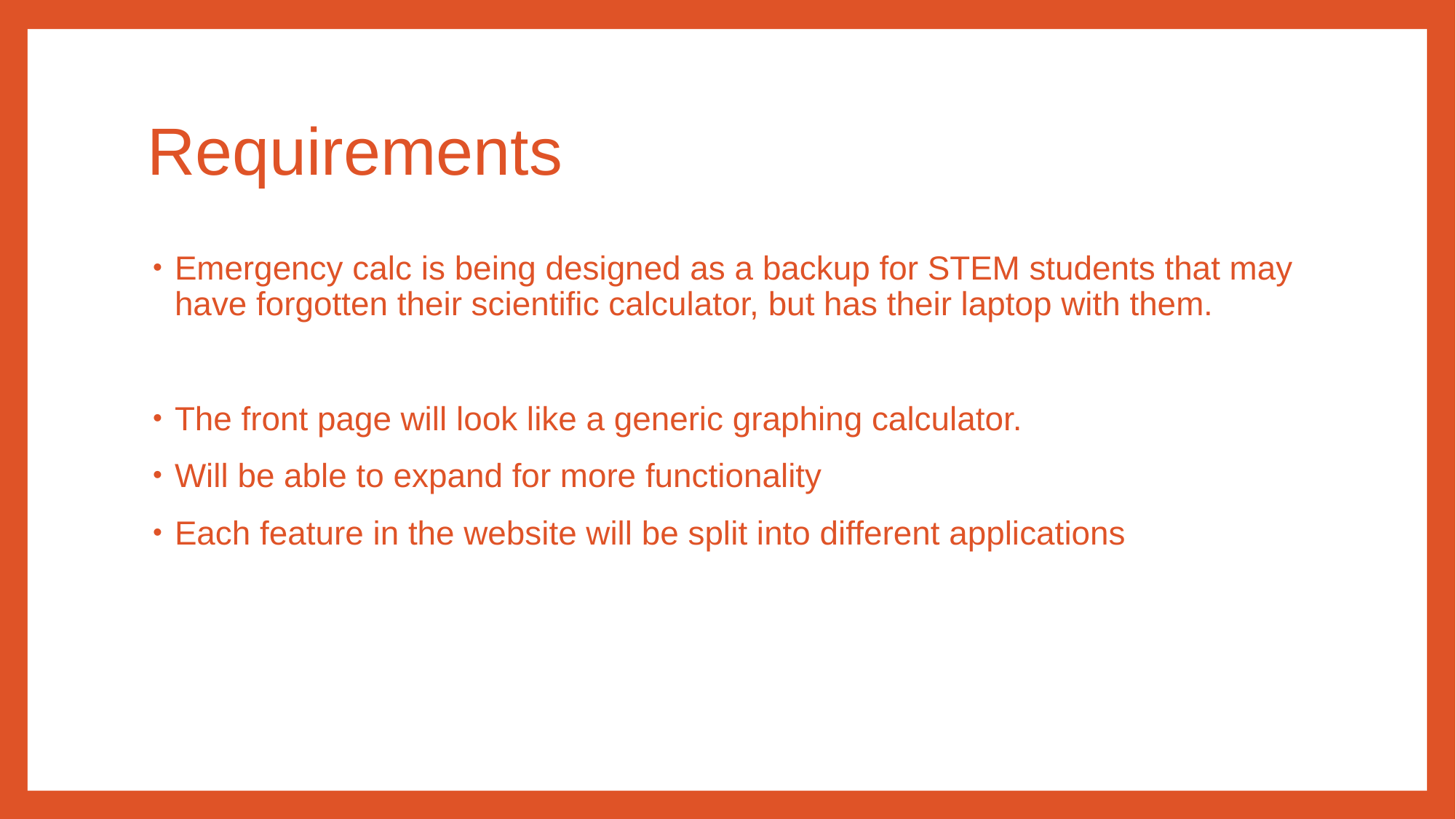

# Requirements
Emergency calc is being designed as a backup for STEM students that may have forgotten their scientific calculator, but has their laptop with them.

The front page will look like a generic graphing calculator.
Will be able to expand for more functionality
Each feature in the website will be split into different applications